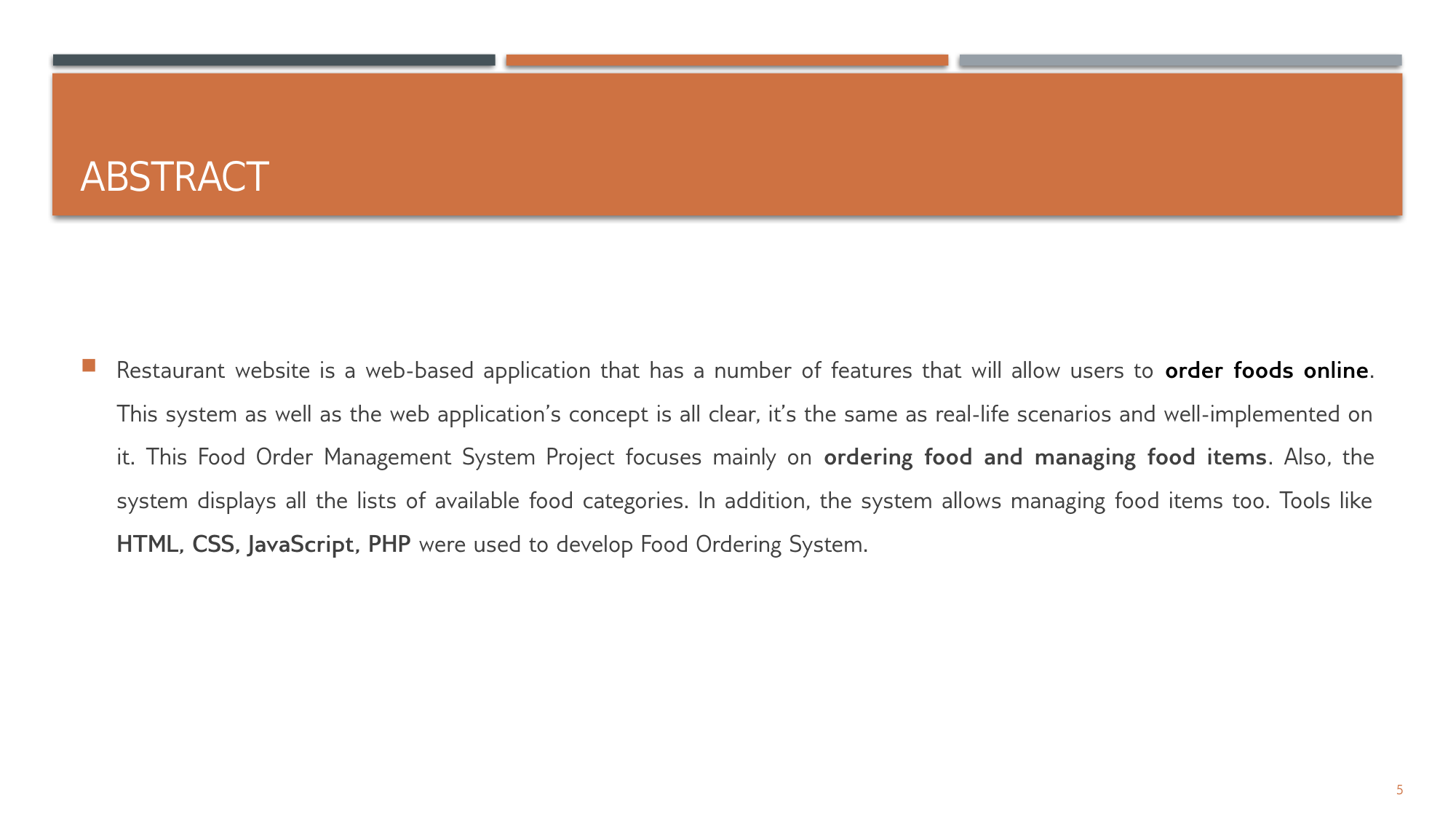

# abstract
Restaurant website is a web-based application that has a number of features that will allow users to order foods online. This system as well as the web application’s concept is all clear, it’s the same as real-life scenarios and well-implemented on it. This Food Order Management System Project focuses mainly on ordering food and managing food items. Also, the system displays all the lists of available food categories. In addition, the system allows managing food items too. Tools like HTML, CSS, JavaScript, PHP were used to develop Food Ordering System.

5